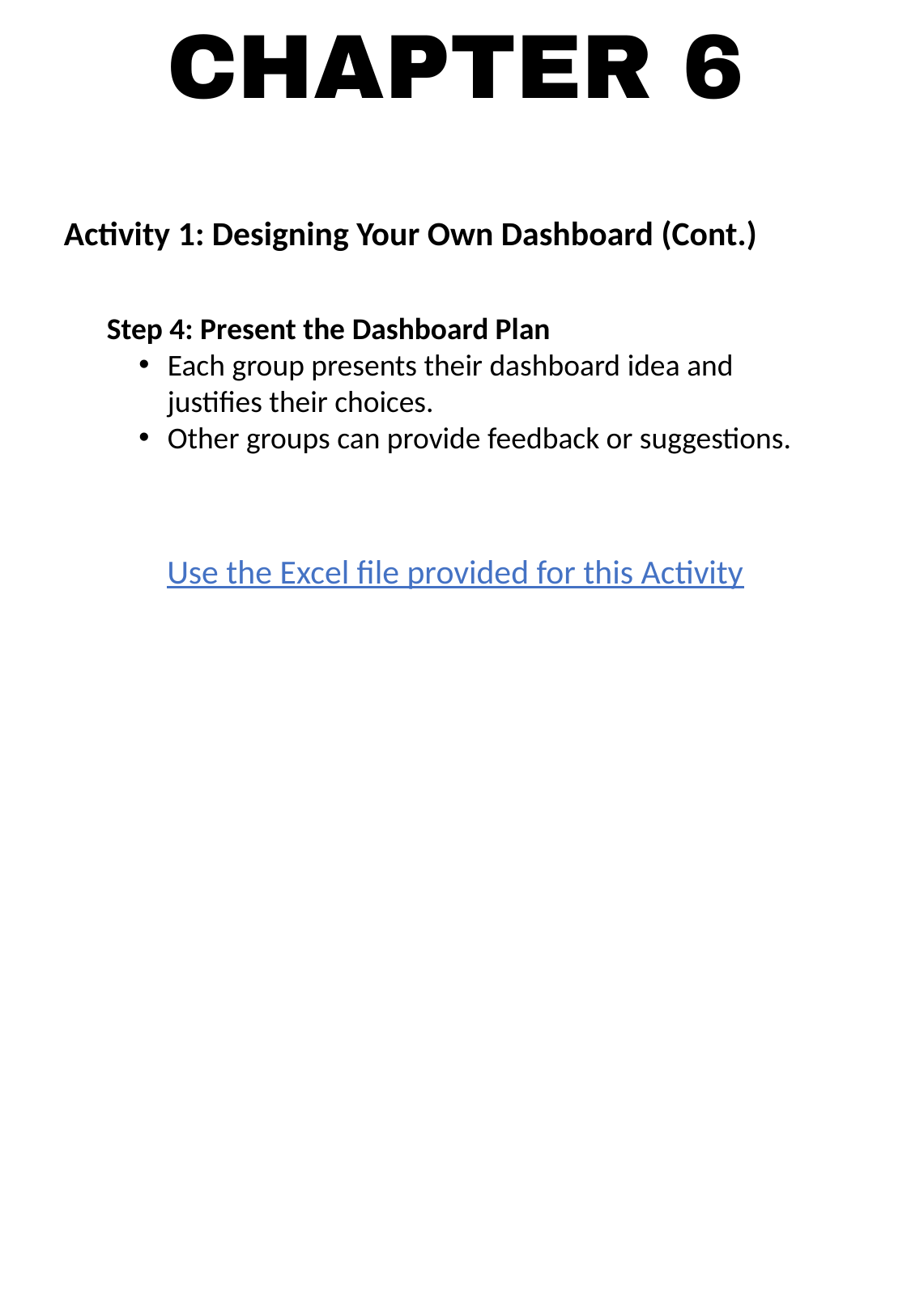

CHAPTER 6
Activity 1: Designing Your Own Dashboard (Cont.)
Step 4: Present the Dashboard Plan
Each group presents their dashboard idea and justifies their choices.
Other groups can provide feedback or suggestions.
Use the Excel file provided for this Activity